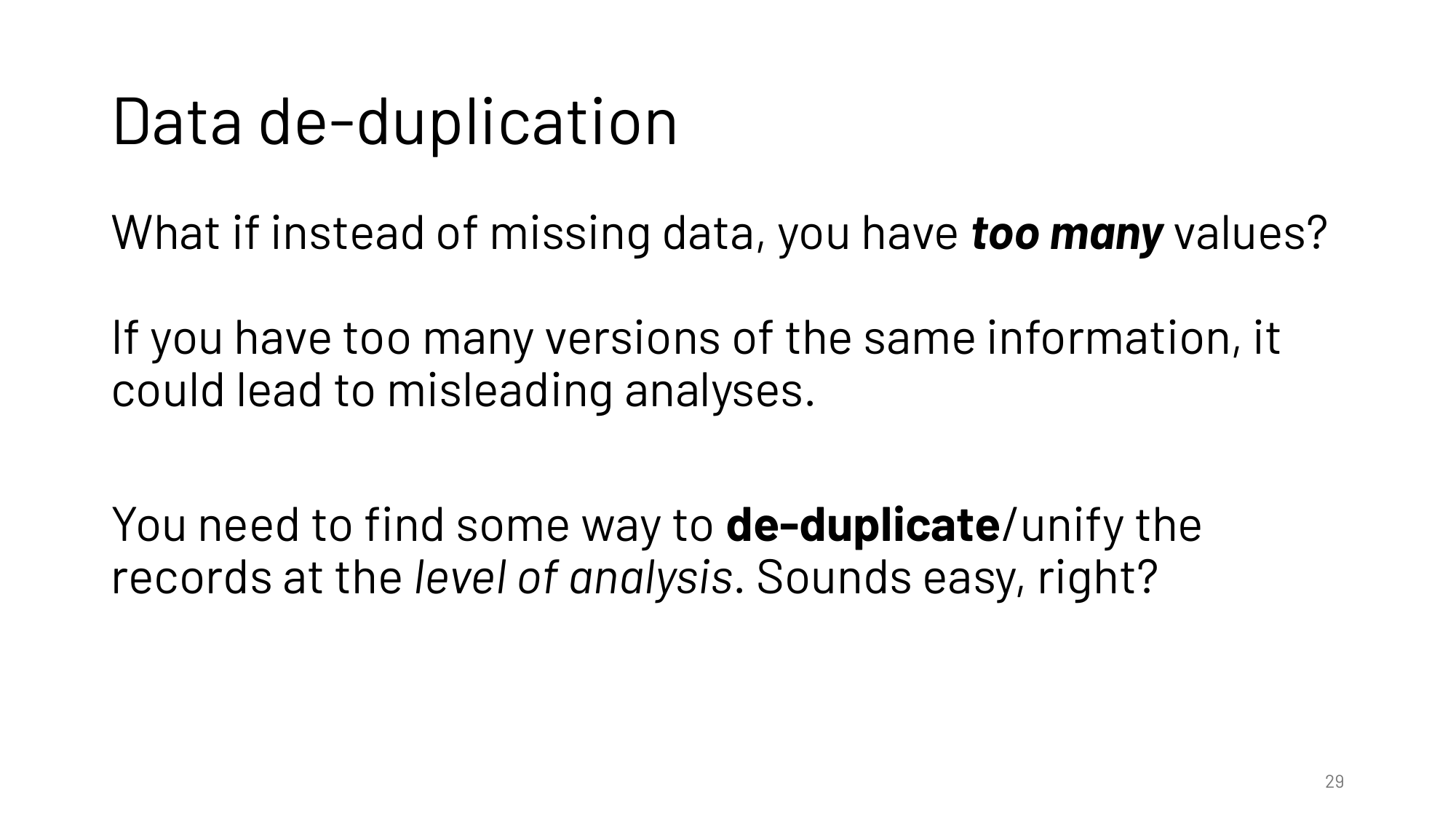

# Data de-duplication
What if instead of missing data, you have too many values?
If you have too many versions of the same information, it could lead to misleading analyses.

You need to find some way to de-duplicate/unify the records at the level of analysis. Sounds easy, right?
29